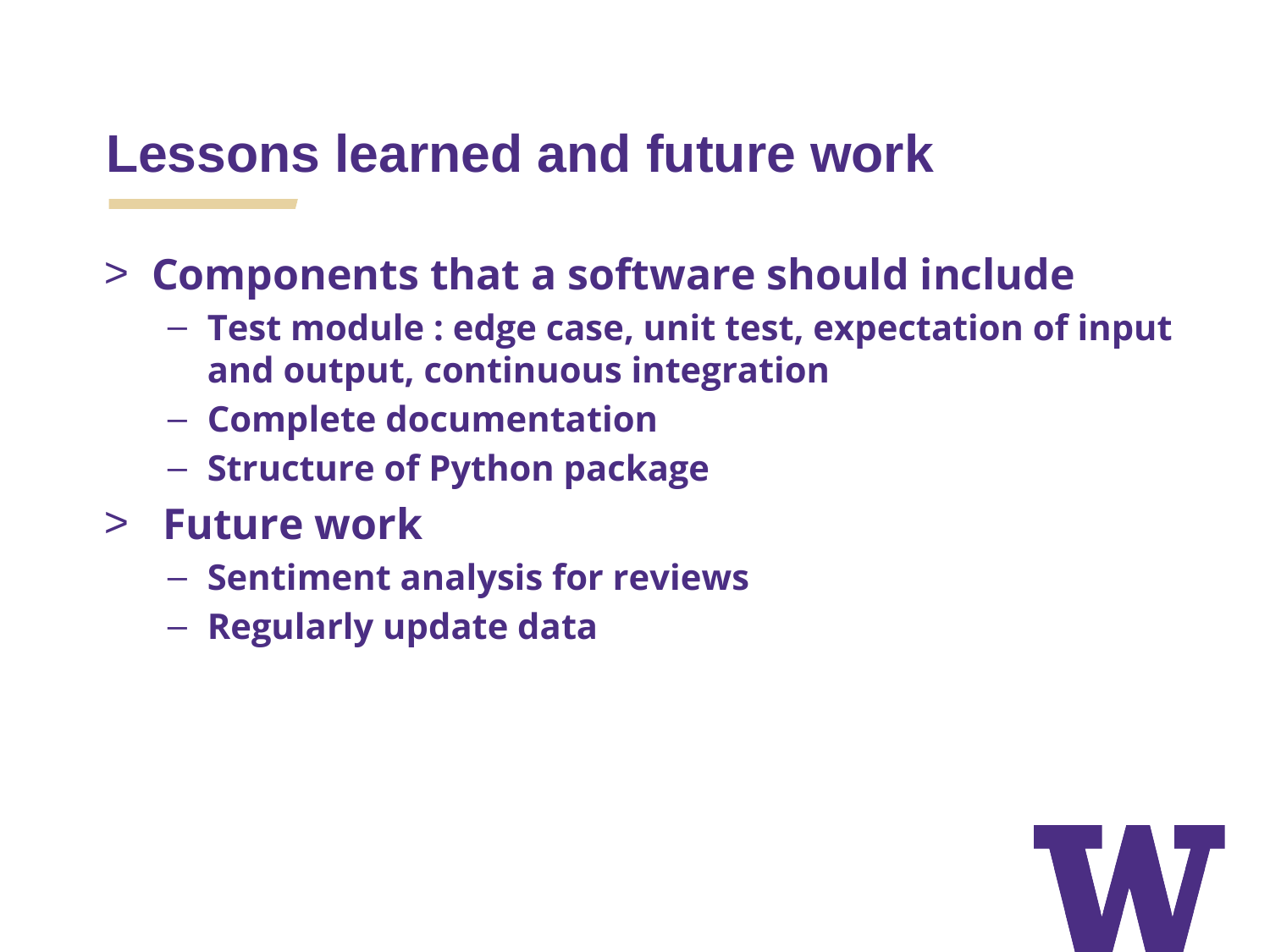

# Lessons learned and future work
Components that a software should include
Test module : edge case, unit test, expectation of input and output, continuous integration
Complete documentation
Structure of Python package
 Future work
Sentiment analysis for reviews
Regularly update data